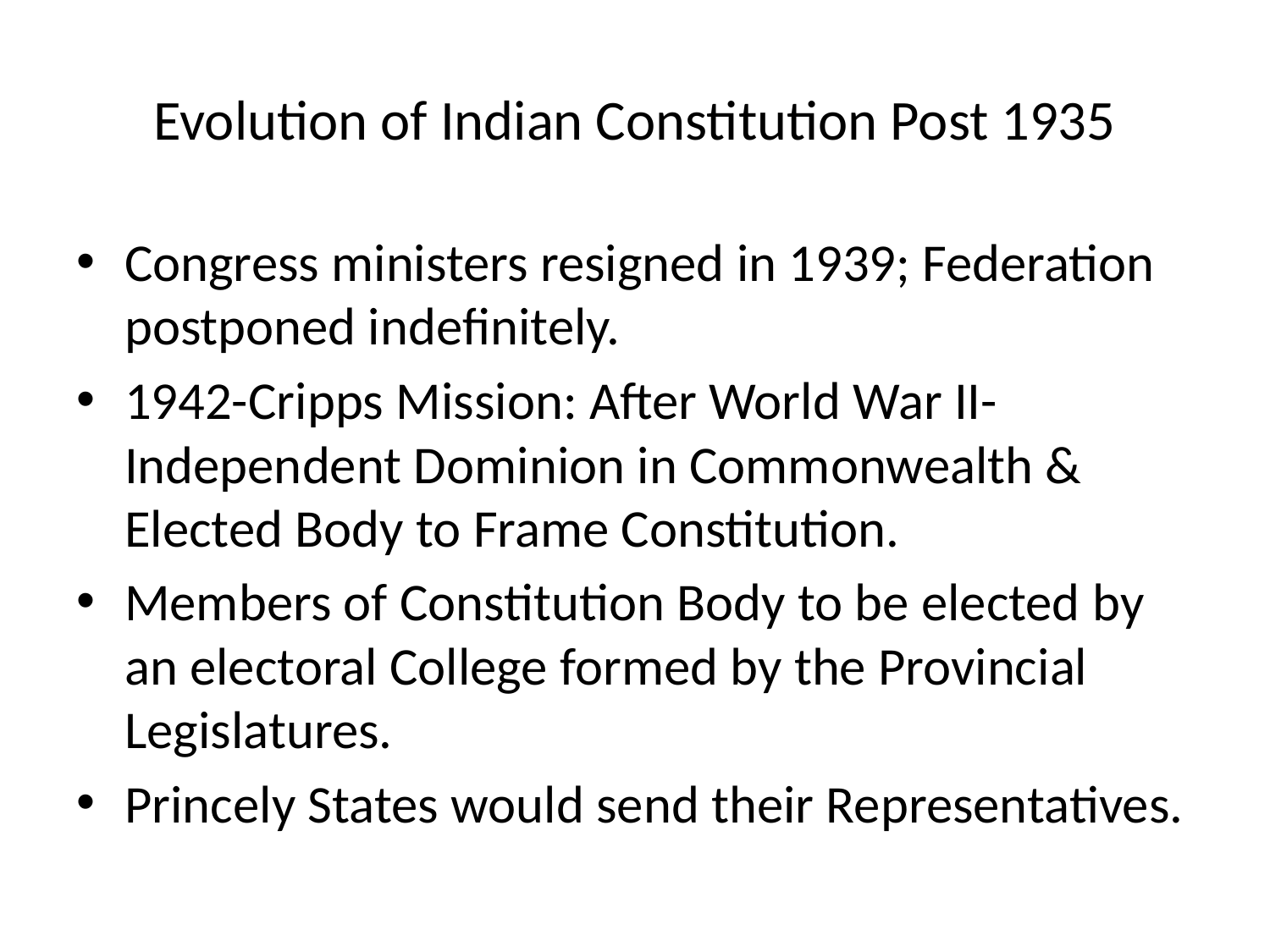

# Evolution of Indian Constitution Post 1935
Congress ministers resigned in 1939; Federation postponed indefinitely.
1942-Cripps Mission: After World War II-Independent Dominion in Commonwealth & Elected Body to Frame Constitution.
Members of Constitution Body to be elected by an electoral College formed by the Provincial Legislatures.
Princely States would send their Representatives.